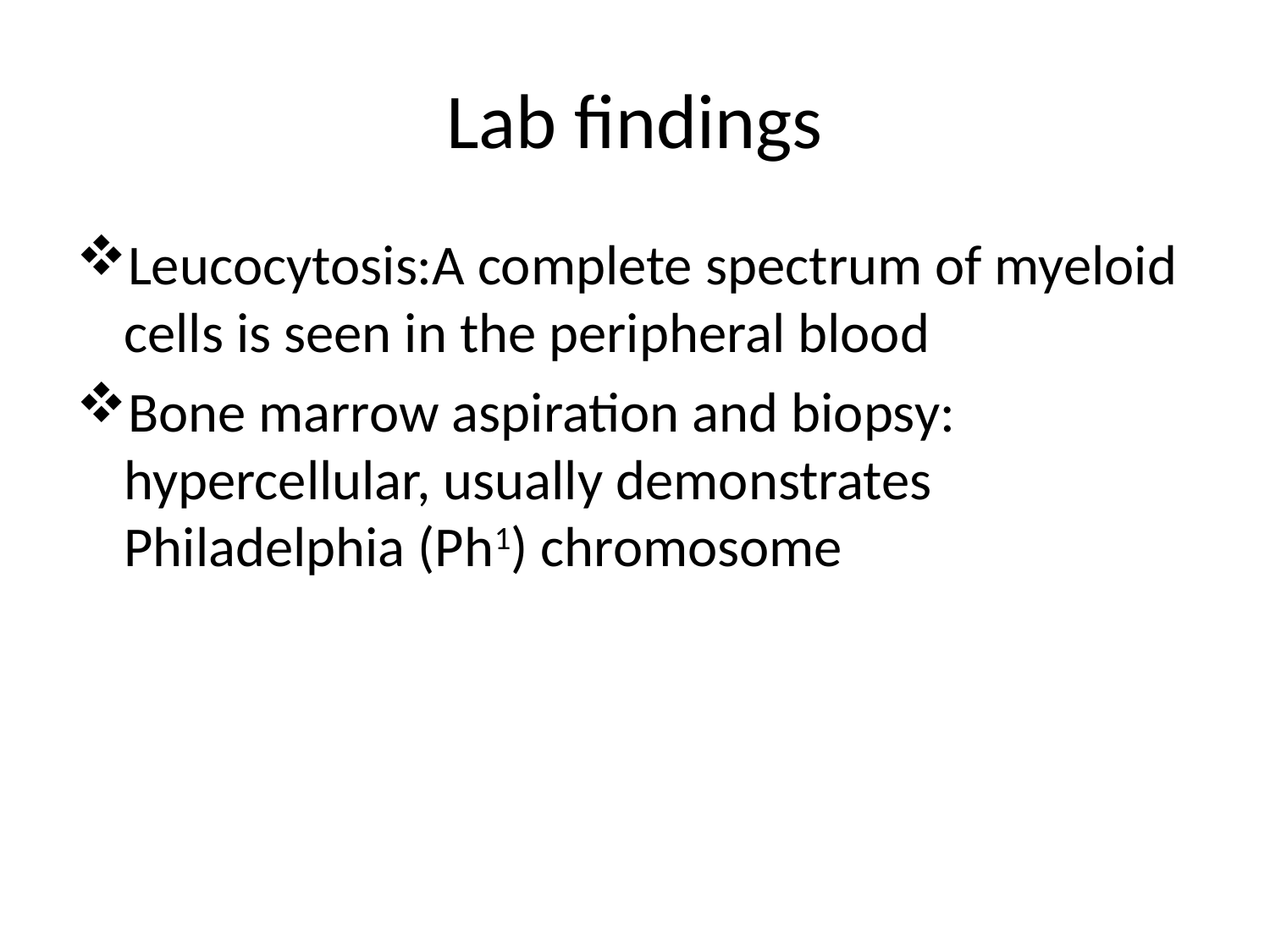

# Lab findings
Leucocytosis:A complete spectrum of myeloid cells is seen in the peripheral blood
Bone marrow aspiration and biopsy: hypercellular, usually demonstrates Philadelphia (Ph1) chromosome